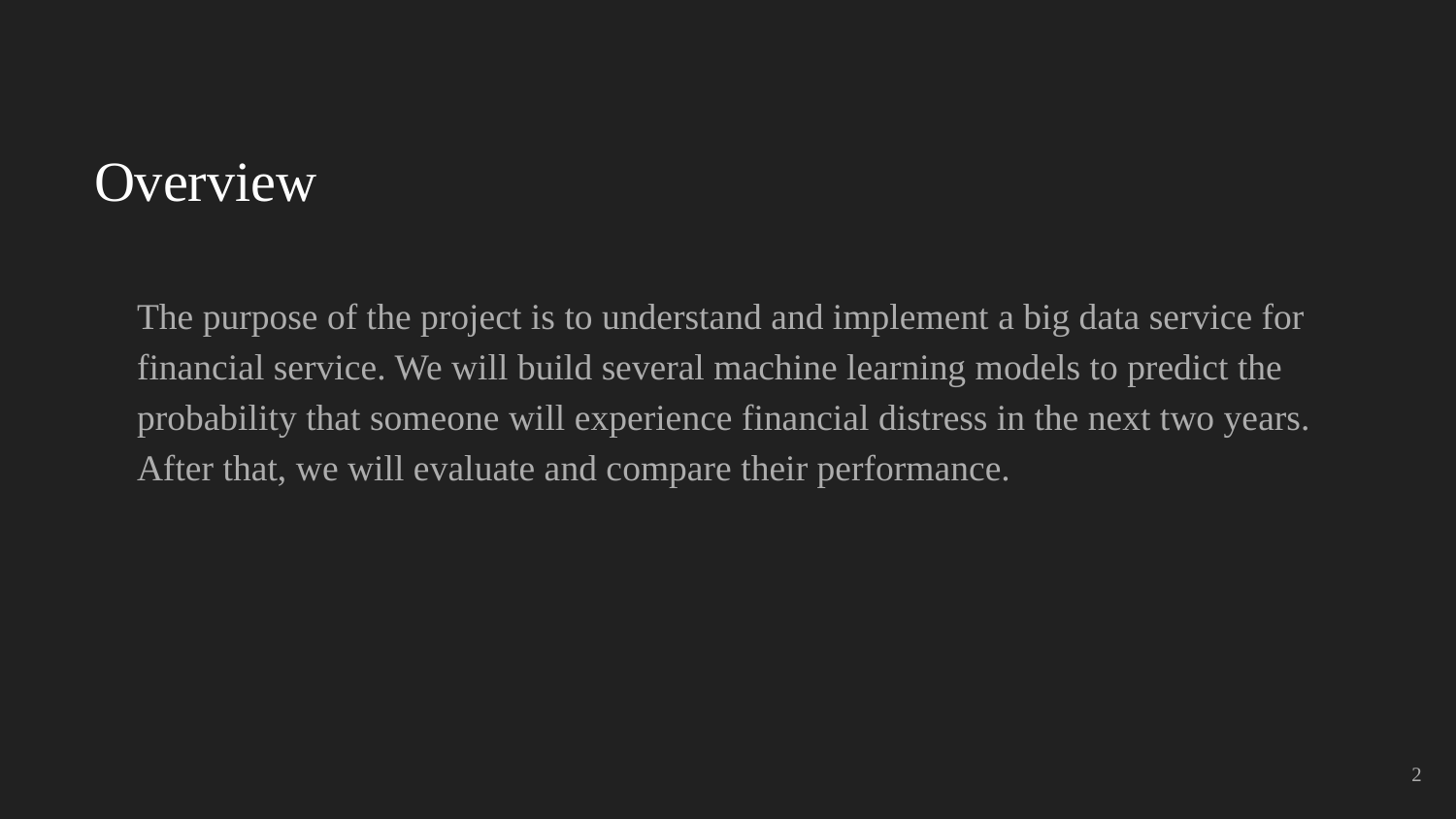

# Overview
The purpose of the project is to understand and implement a big data service for financial service. We will build several machine learning models to predict the probability that someone will experience financial distress in the next two years. After that, we will evaluate and compare their performance.
2